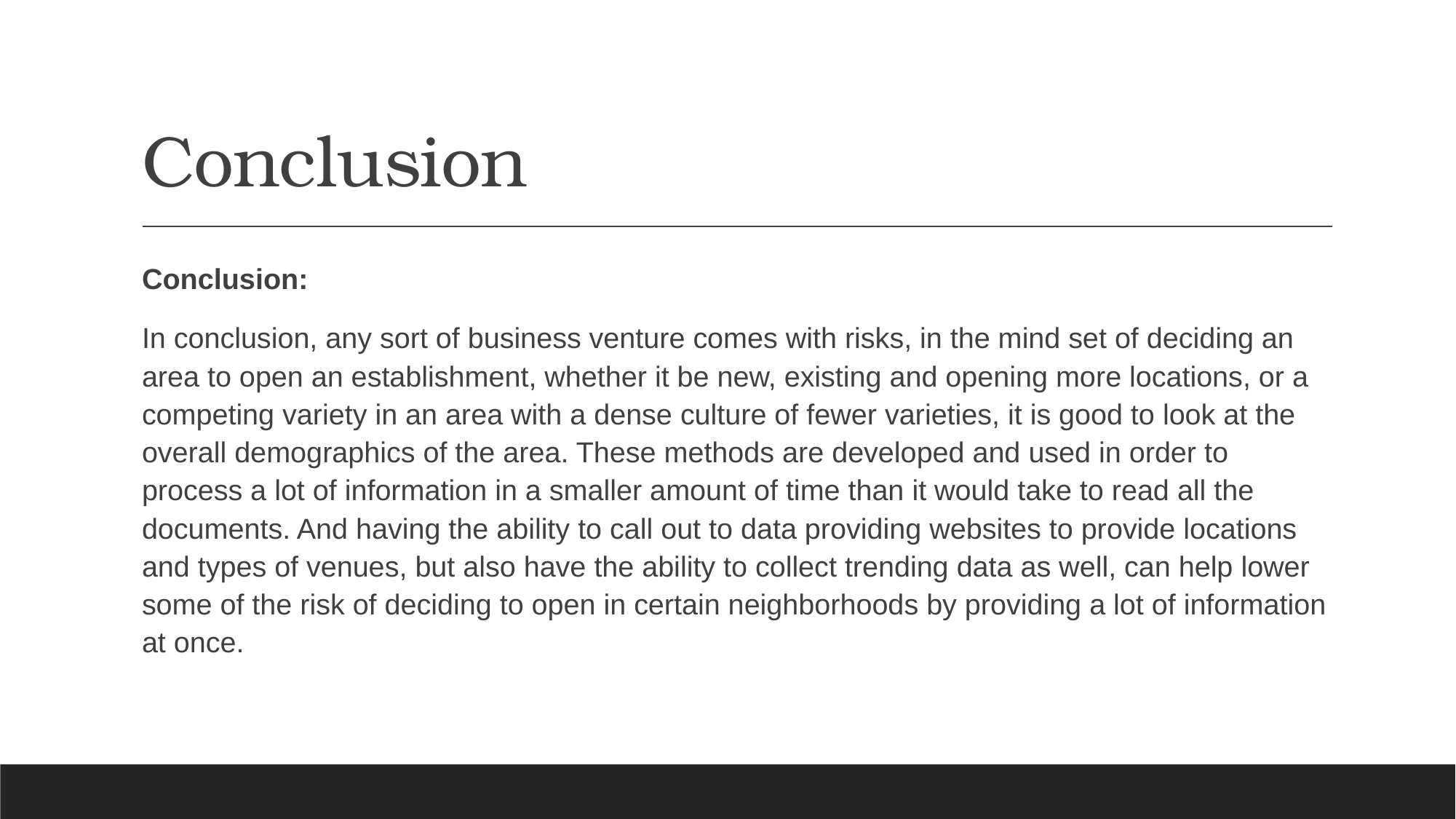

# Conclusion
Conclusion:
In conclusion, any sort of business venture comes with risks, in the mind set of deciding an area to open an establishment, whether it be new, existing and opening more locations, or a competing variety in an area with a dense culture of fewer varieties, it is good to look at the overall demographics of the area. These methods are developed and used in order to process a lot of information in a smaller amount of time than it would take to read all the documents. And having the ability to call out to data providing websites to provide locations and types of venues, but also have the ability to collect trending data as well, can help lower some of the risk of deciding to open in certain neighborhoods by providing a lot of information at once.